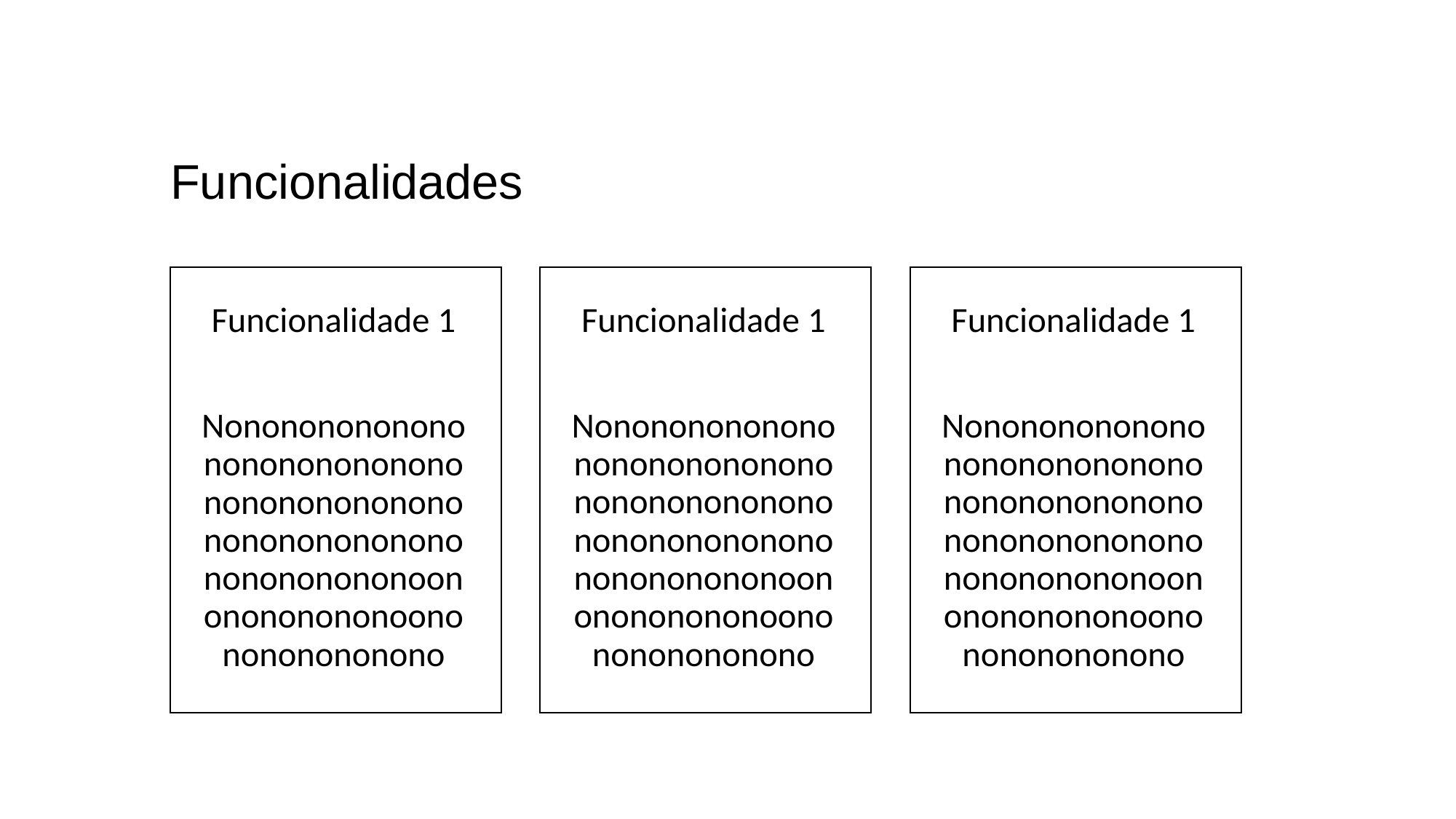

# Funcionalidades

Funcionalidade 1

Nonononononononononononononononononononononononononononononononononoononononononoononononononono

Funcionalidade 1

Nonononononononononononononononononononononononononononononononononoononononononoononononononono

Funcionalidade 1

Nonononononononononononononononononononononononononononononononononoononononononoononononononono